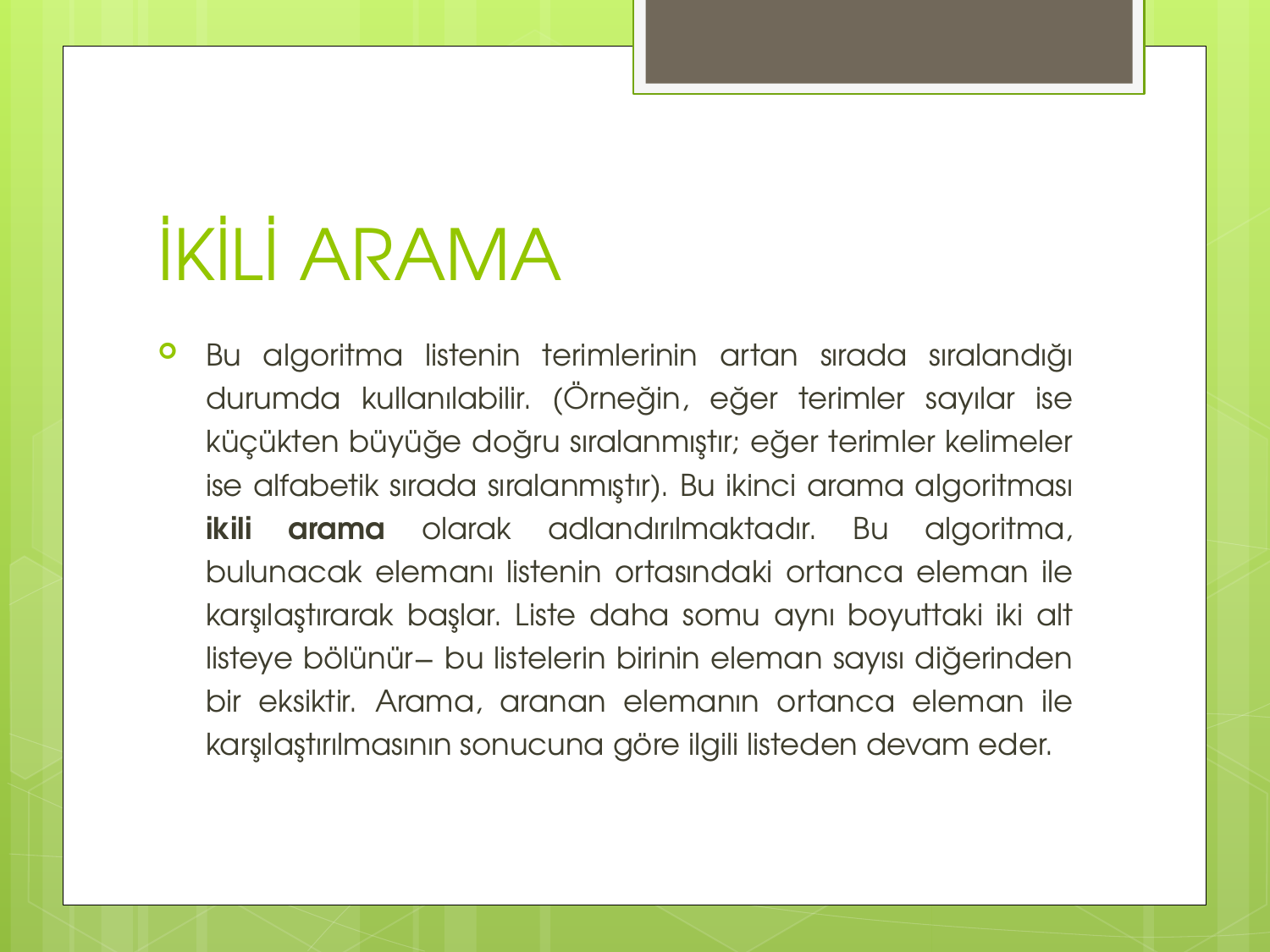

# İKİLİ ARAMA
Bu algoritma listenin terimlerinin artan sırada sıralandığı durumda kullanılabilir. (Örneğin, eğer terimler sayılar ise küçükten büyüğe doğru sıralanmıştır; eğer terimler kelimeler ise alfabetik sırada sıralanmıştır). Bu ikinci arama algoritması ikili arama olarak adlandırılmaktadır. Bu algoritma, bulunacak elemanı listenin ortasındaki ortanca eleman ile karşılaştırarak başlar. Liste daha somu aynı boyuttaki iki alt listeye bölünür− bu listelerin birinin eleman sayısı diğerinden bir eksiktir. Arama, aranan elemanın ortanca eleman ile karşılaştırılmasının sonucuna göre ilgili listeden devam eder.